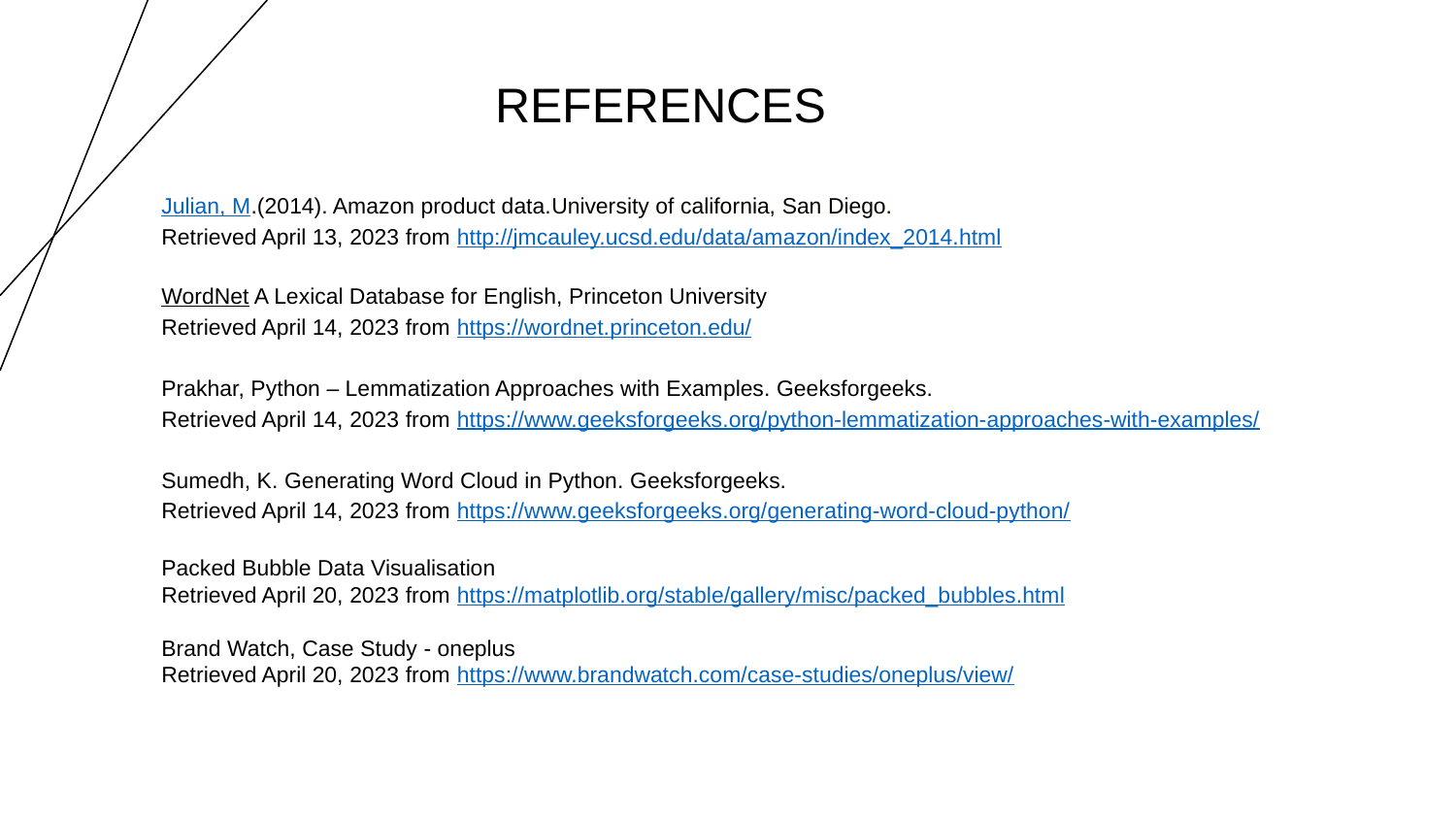

# REFERENCES
Julian, M.(2014). Amazon product data.University of california, San Diego.
Retrieved April 13, 2023 from http://jmcauley.ucsd.edu/data/amazon/index_2014.html

WordNet A Lexical Database for English, Princeton University
Retrieved April 14, 2023 from https://wordnet.princeton.edu/

Prakhar, Python – Lemmatization Approaches with Examples. Geeksforgeeks.
Retrieved April 14, 2023 from https://www.geeksforgeeks.org/python-lemmatization-approaches-with-examples/

Sumedh, K. Generating Word Cloud in Python. Geeksforgeeks.
Retrieved April 14, 2023 from https://www.geeksforgeeks.org/generating-word-cloud-python/

Packed Bubble Data Visualisation
Retrieved April 20, 2023 from https://matplotlib.org/stable/gallery/misc/packed_bubbles.html

Brand Watch, Case Study - oneplus
Retrieved April 20, 2023 from https://www.brandwatch.com/case-studies/oneplus/view/